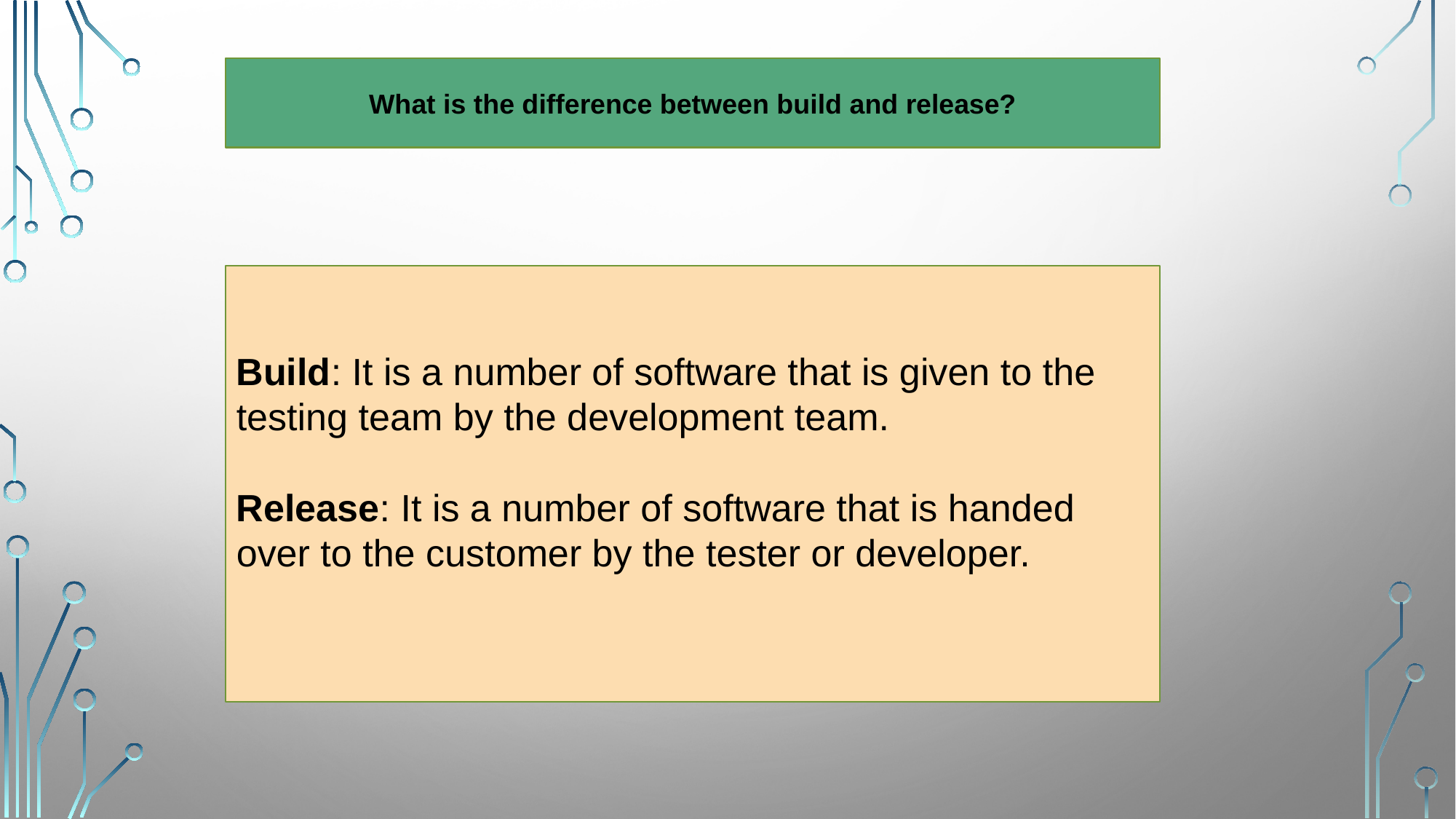

What is the difference between build and release?
Build: It is a number of software that is given to the testing team by the development team.

Release: It is a number of software that is handed over to the customer by the tester or developer.